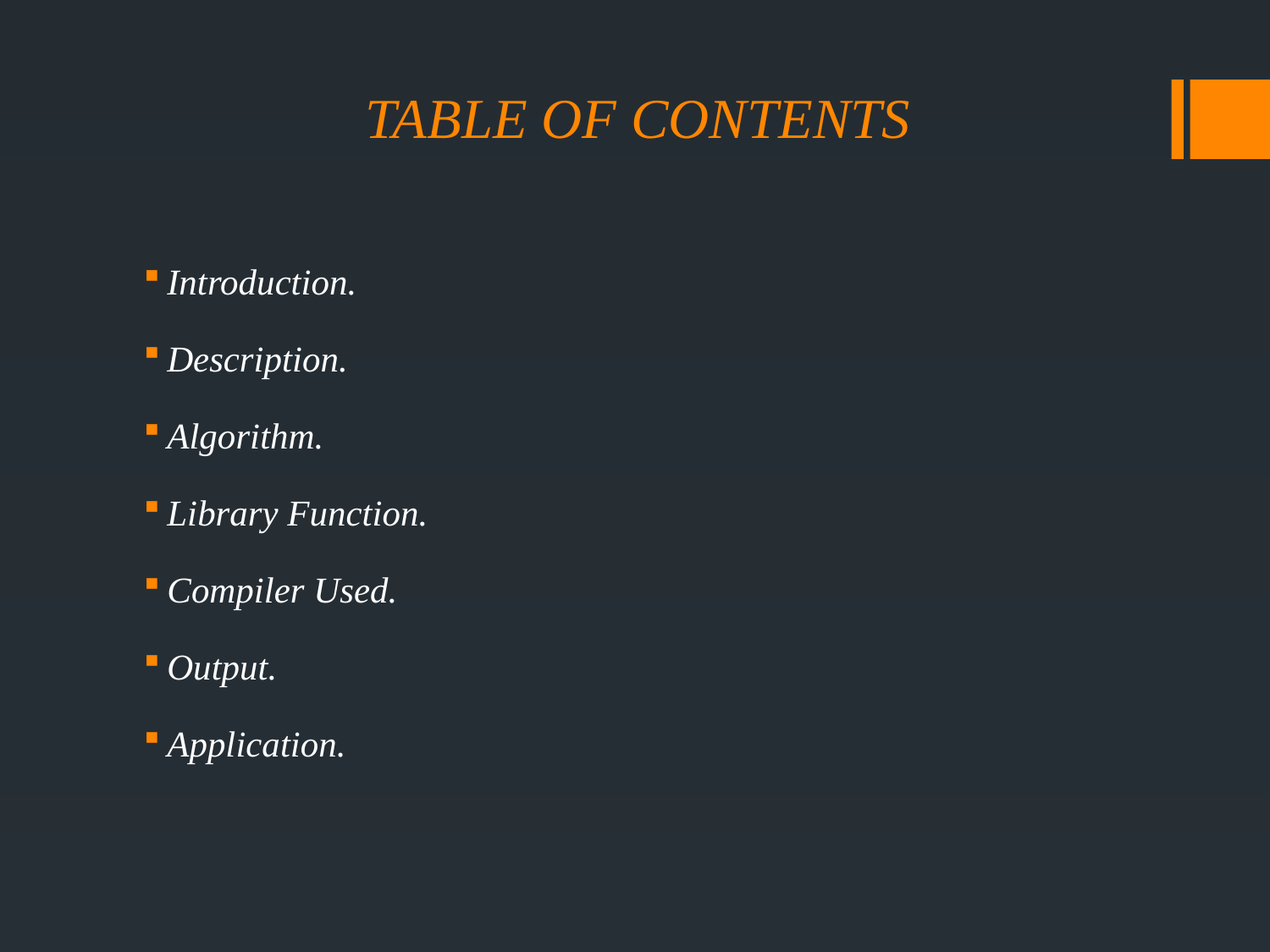

# TABLE OF CONTENTS
Introduction.
Description.
Algorithm.
Library Function.
Compiler Used.
Output.
Application.